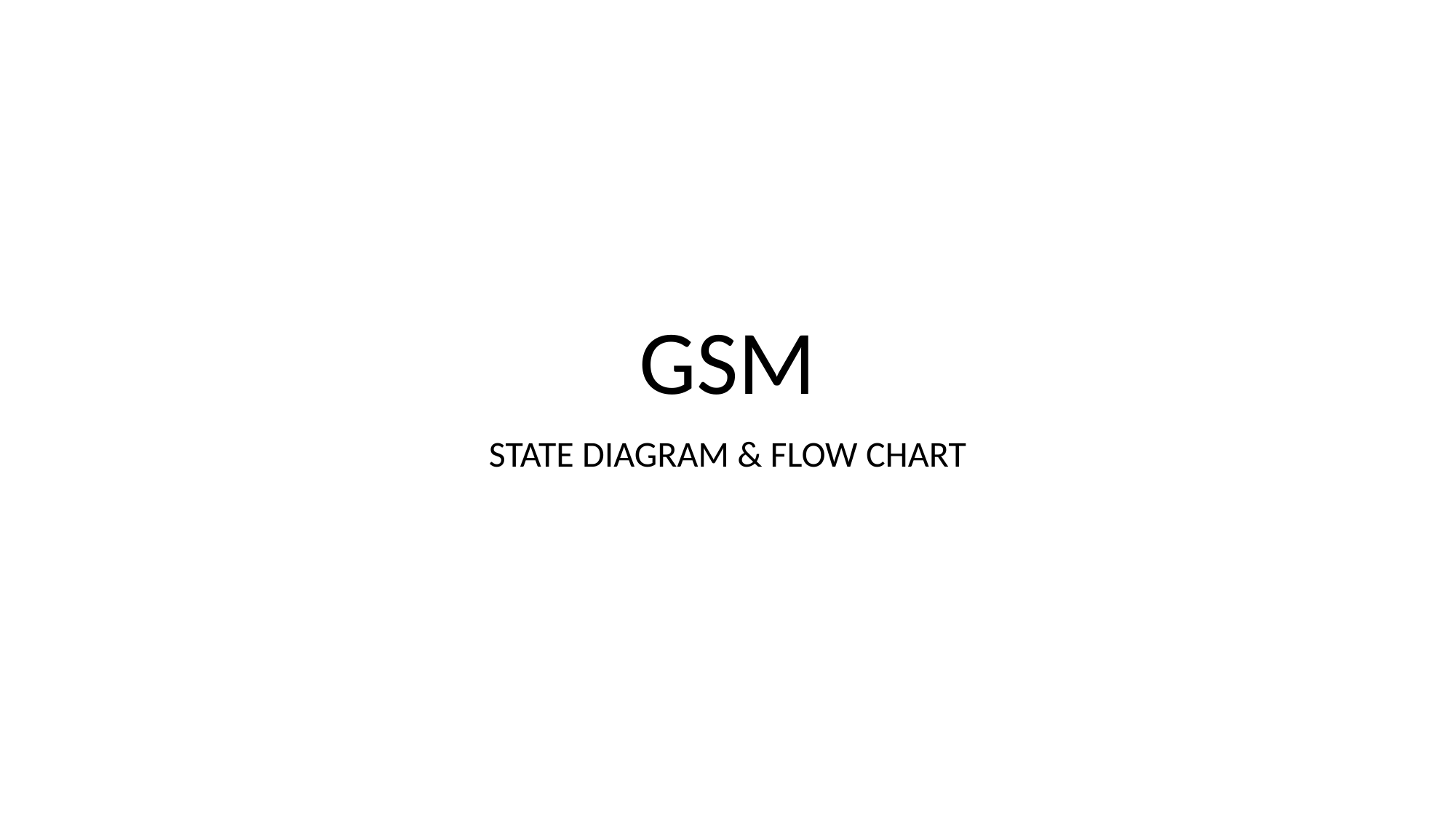

# GSM
STATE DIAGRAM & FLOW CHART